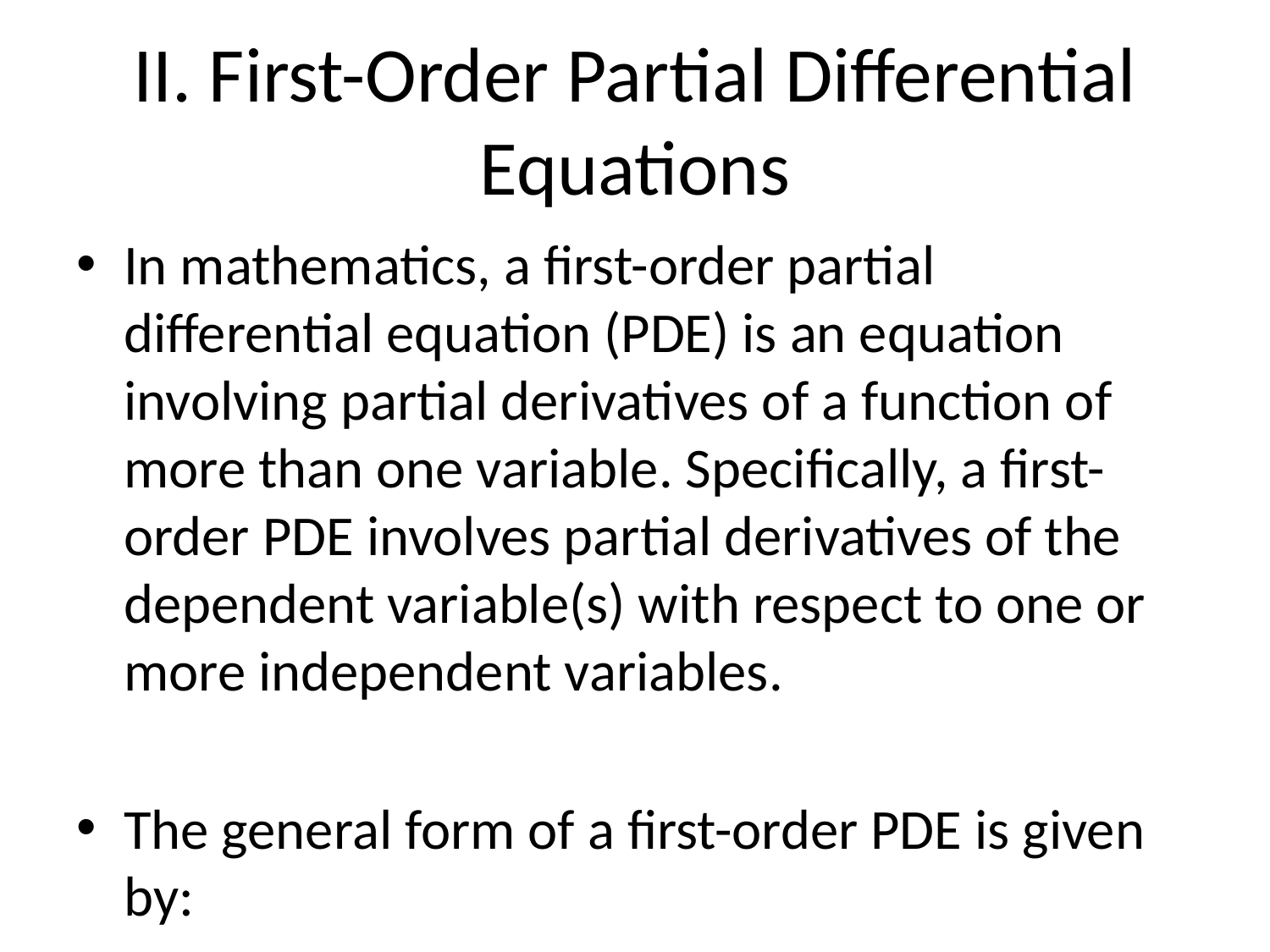

# II. First-Order Partial Differential Equations
In mathematics, a first-order partial differential equation (PDE) is an equation involving partial derivatives of a function of more than one variable. Specifically, a first-order PDE involves partial derivatives of the dependent variable(s) with respect to one or more independent variables.

The general form of a first-order PDE is given by: